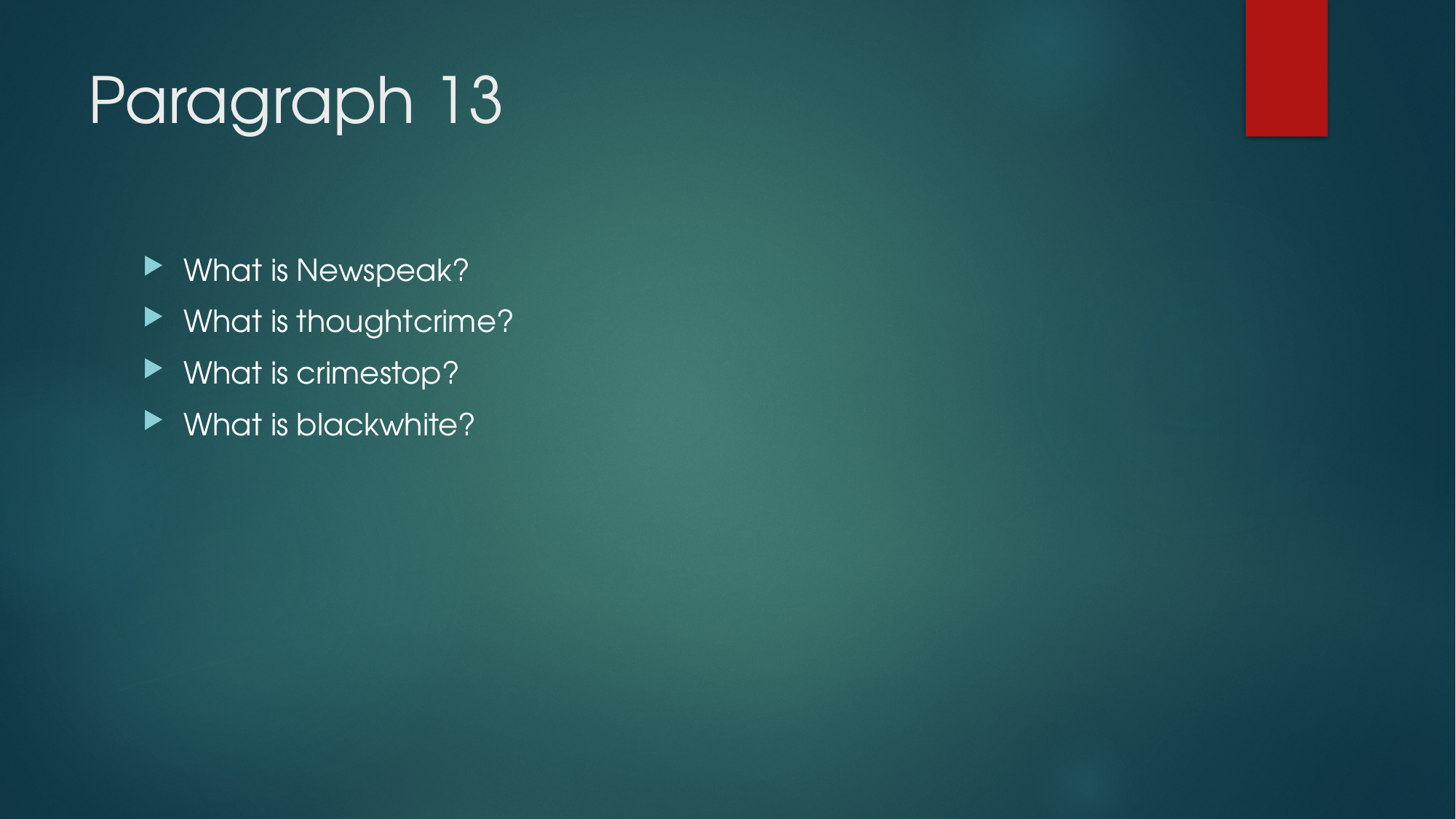

# Paragraph 13
What is Newspeak?
What is thoughtcrime?
What is crimestop?
What is blackwhite?